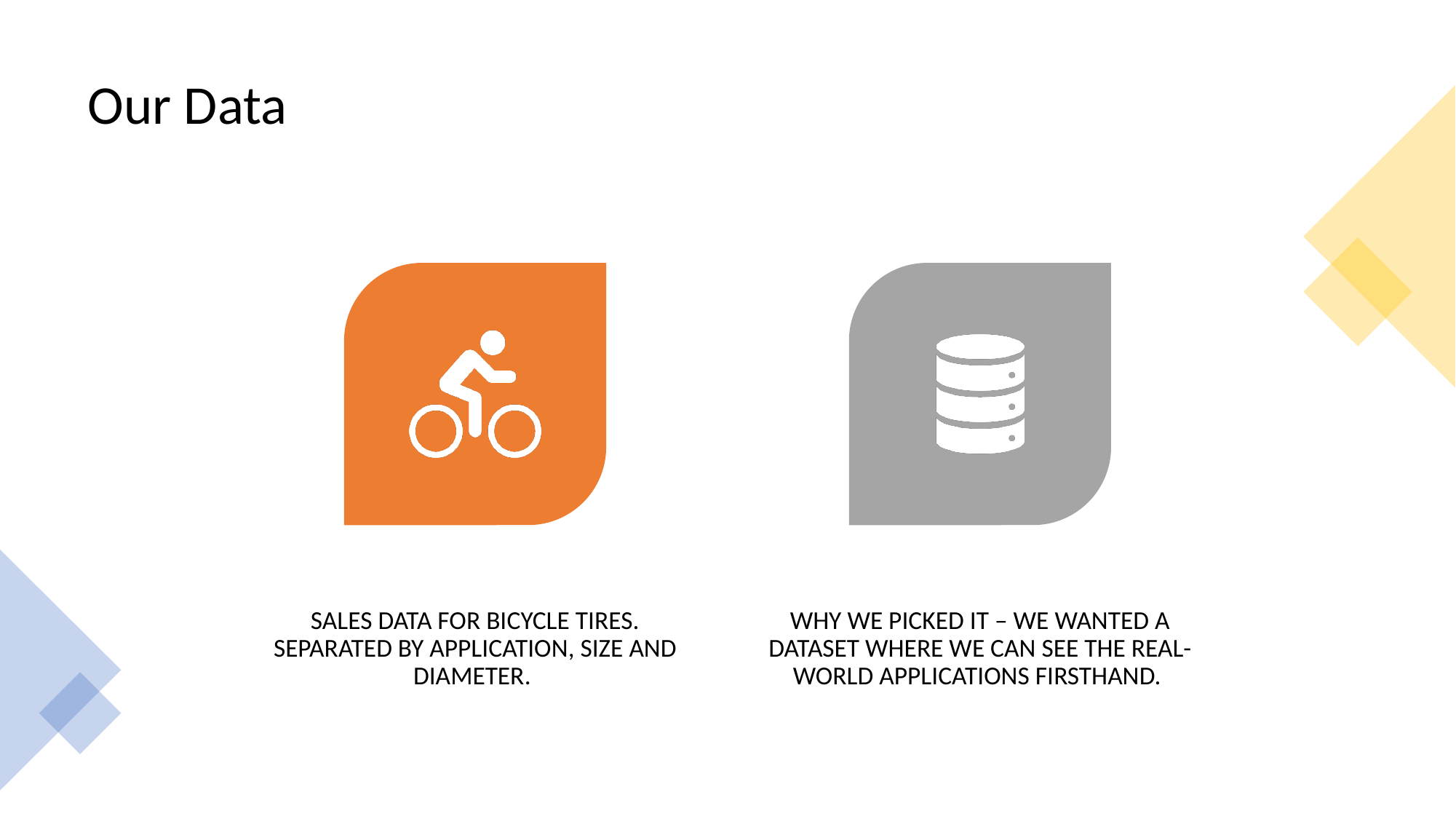

# Our Data

Sales data for bicycle tires. Separated by Application, Size and Diameter.
Why we picked it – we wanted a dataset where we can see the real-world applications firsthand.